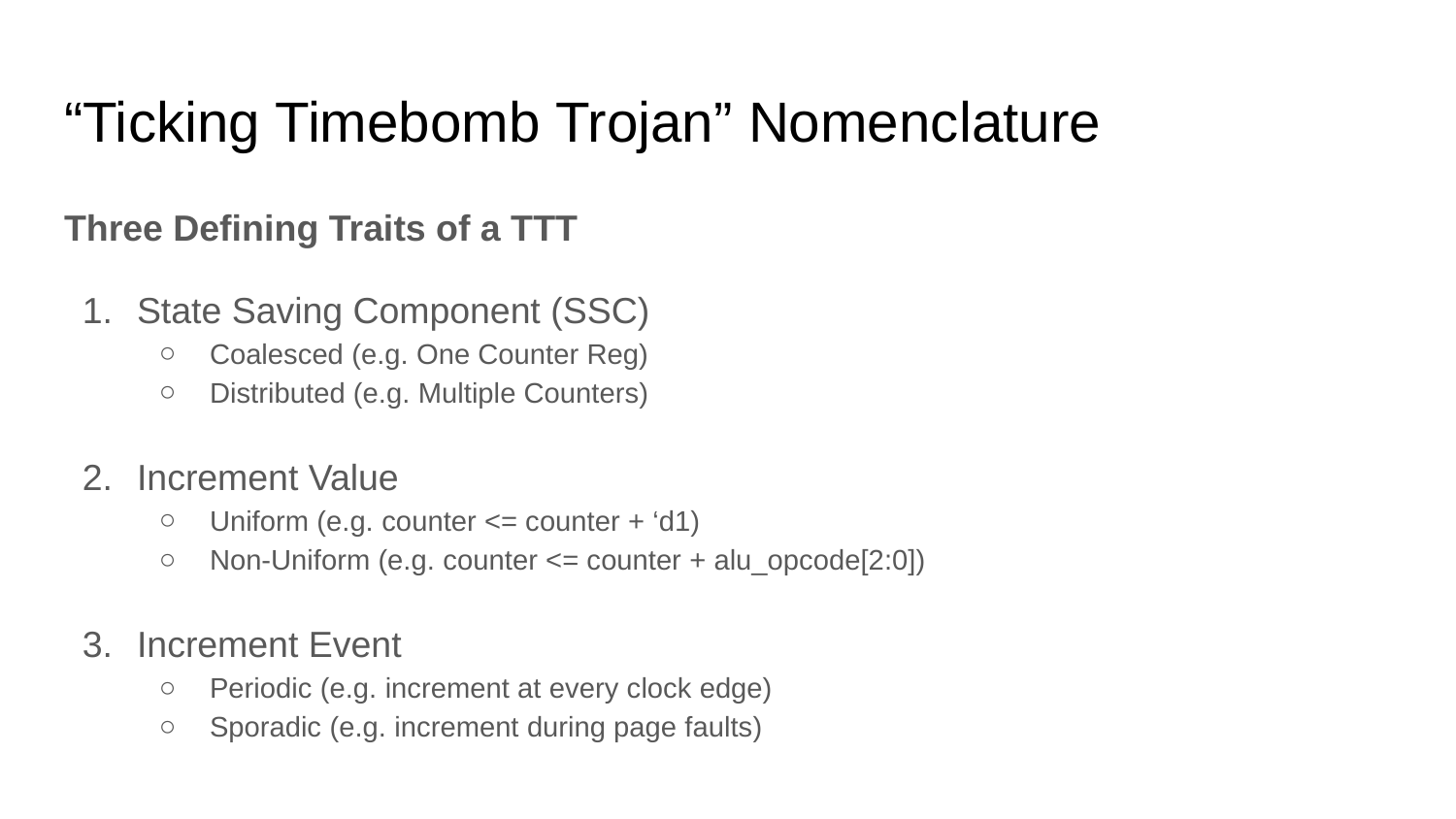

# “Ticking Timebomb Trojan” Nomenclature

Three Defining Traits of a TTT
State Saving Component (SSC)
Coalesced (e.g. One Counter Reg)
Distributed (e.g. Multiple Counters)
Increment Value
Uniform (e.g. counter <= counter + ‘d1)
Non-Uniform (e.g. counter <= counter + alu_opcode[2:0])
Increment Event
Periodic (e.g. increment at every clock edge)
Sporadic (e.g. increment during page faults)